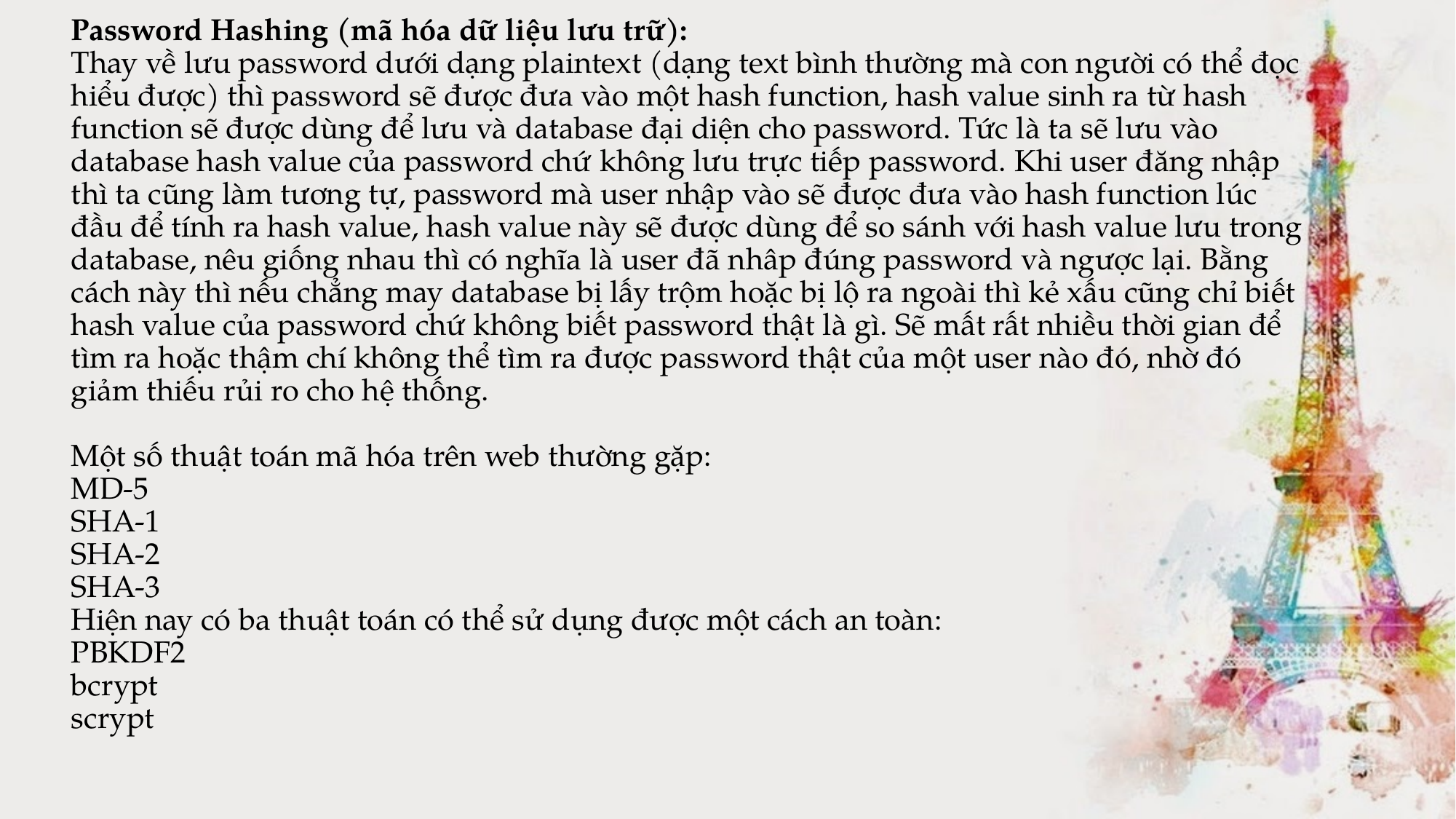

# Password Hashing (mã hóa dữ liệu lưu trữ): Thay về lưu password dưới dạng plaintext (dạng text bình thường mà con người có thể đọc hiểu được) thì password sẽ được đưa vào một hash function, hash value sinh ra từ hash function sẽ được dùng để lưu và database đại diện cho password. Tức là ta sẽ lưu vào database hash value của password chứ không lưu trực tiếp password. Khi user đăng nhập thì ta cũng làm tương tự, password mà user nhập vào sẽ được đưa vào hash function lúc đầu để tính ra hash value, hash value này sẽ được dùng để so sánh với hash value lưu trong database, nêu giống nhau thì có nghĩa là user đã nhâp đúng password và ngược lại. Bằng cách này thì nếu chẳng may database bị lấy trộm hoặc bị lộ ra ngoài thì kẻ xấu cũng chỉ biết hash value của password chứ không biết password thật là gì. Sẽ mất rất nhiều thời gian để tìm ra hoặc thậm chí không thể tìm ra được password thật của một user nào đó, nhờ đó giảm thiếu rủi ro cho hệ thống.   Một số thuật toán mã hóa trên web thường gặp: MD-5 SHA-1 SHA-2 SHA-3 Hiện nay có ba thuật toán có thể sử dụng được một cách an toàn: PBKDF2 bcrypt scrypt